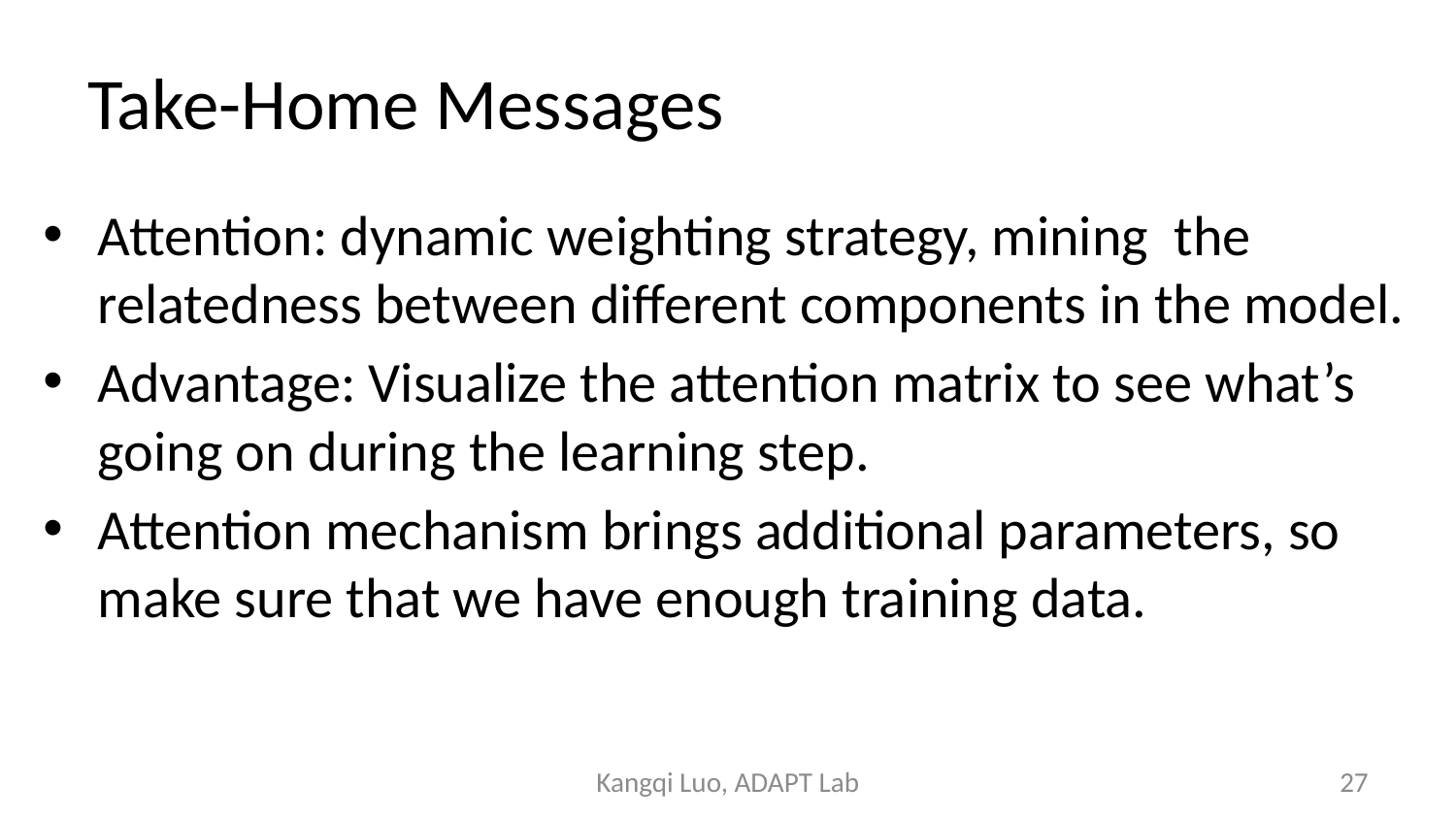

# Take-Home Messages
Attention: dynamic weighting strategy, mining  the relatedness between different components in the model.
Advantage: Visualize the attention matrix to see what’s going on during the learning step.
Attention mechanism brings additional parameters, so make sure that we have enough training data.
Kangqi Luo, ADAPT Lab
27